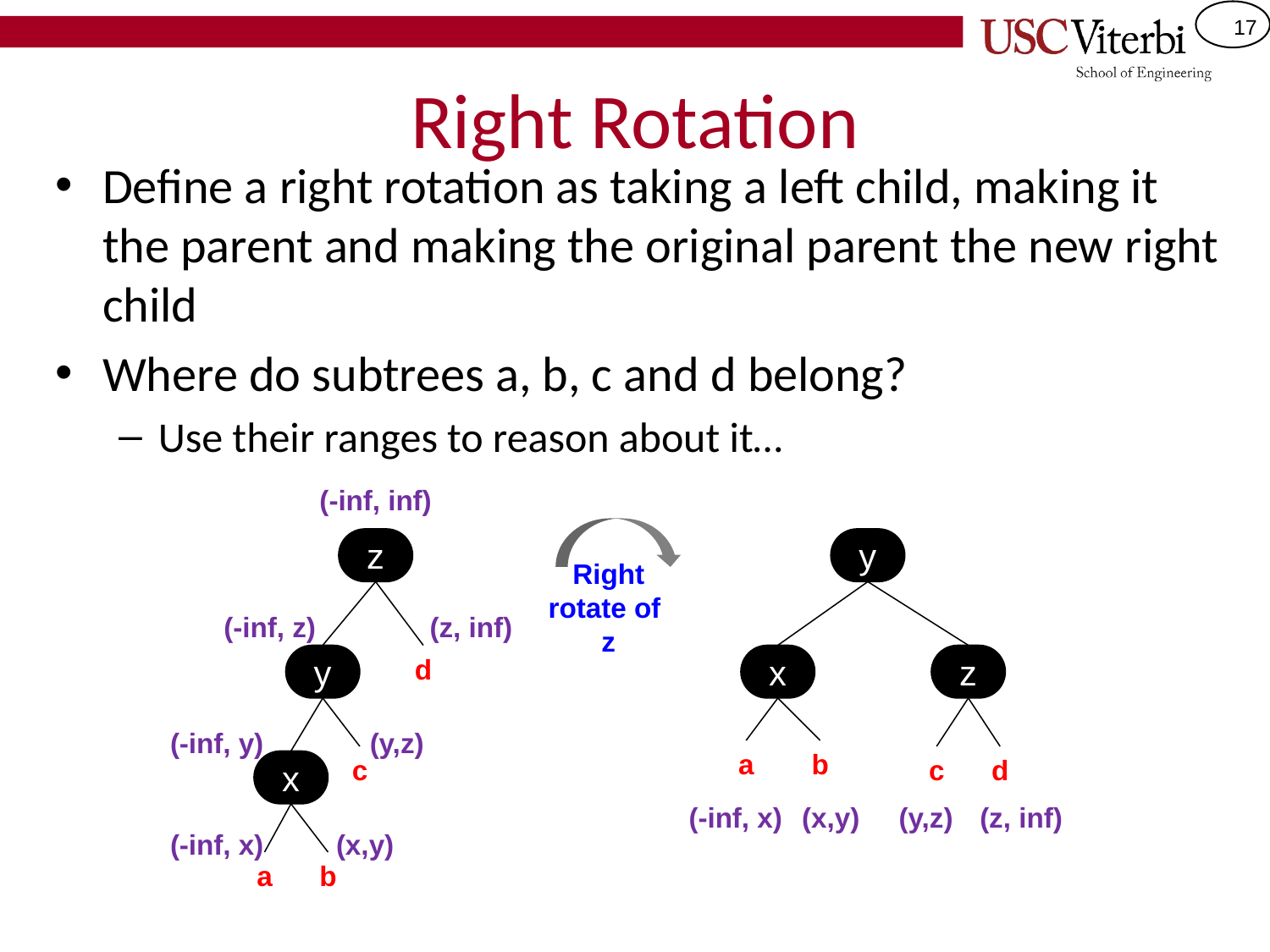

# Right Rotation
Define a right rotation as taking a left child, making it the parent and making the original parent the new right child
Where do subtrees a, b, c and d belong?
Use their ranges to reason about it…
(-inf, inf)

z
y
Right rotate of
z
(-inf, z)
(z, inf)
y
d
x
z
(-inf, y)
(y,z)
a
b
c
c
d
x
(-inf, x)
(x,y)
(y,z)
(z, inf)
(-inf, x)
(x,y)
a
b